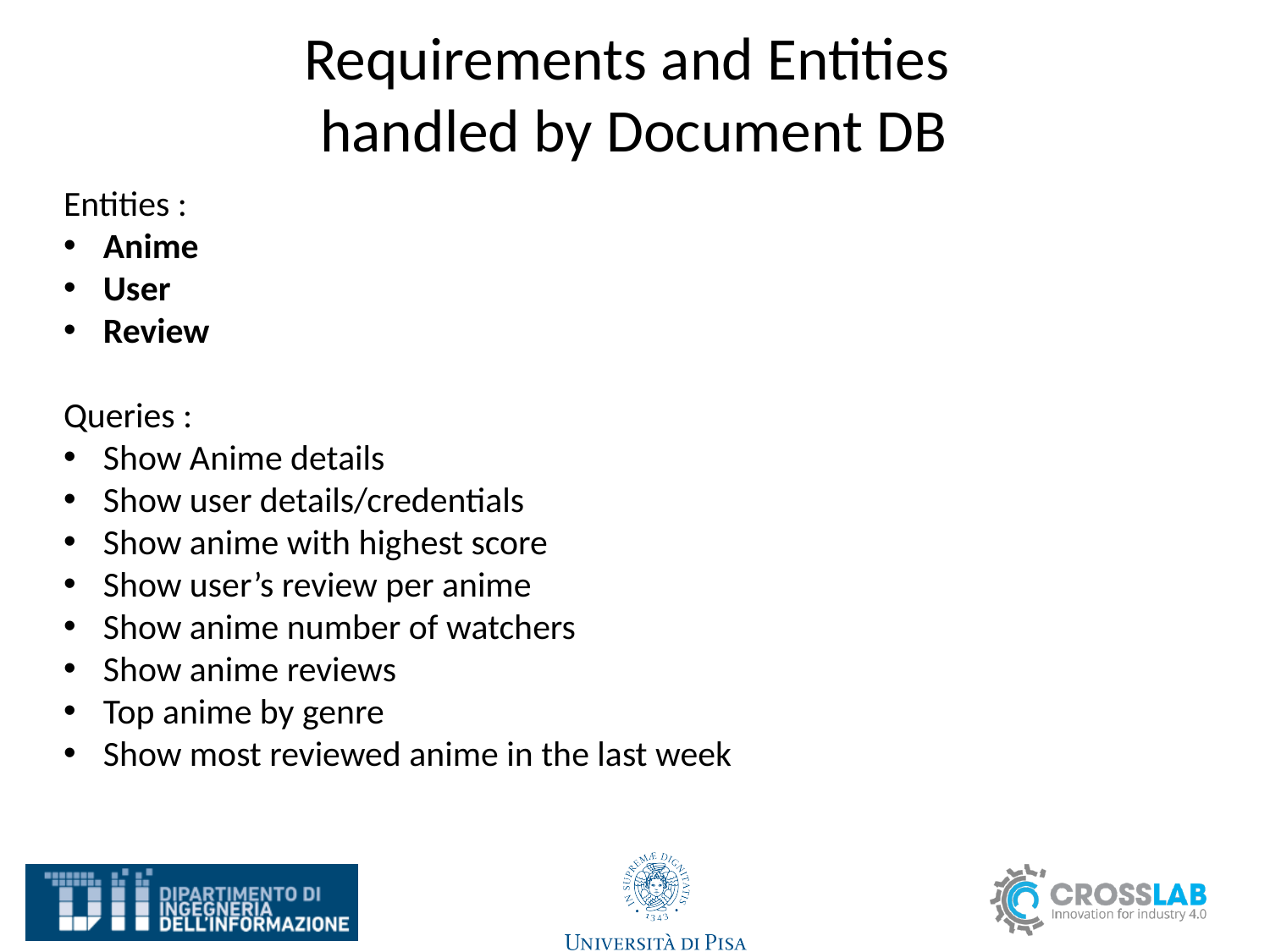

# Requirements and Entities handled by Document DB
Entities :
Anime
User
Review

Queries :
Show Anime details
Show user details/credentials
Show anime with highest score
Show user’s review per anime
Show anime number of watchers
Show anime reviews
Top anime by genre
Show most reviewed anime in the last week